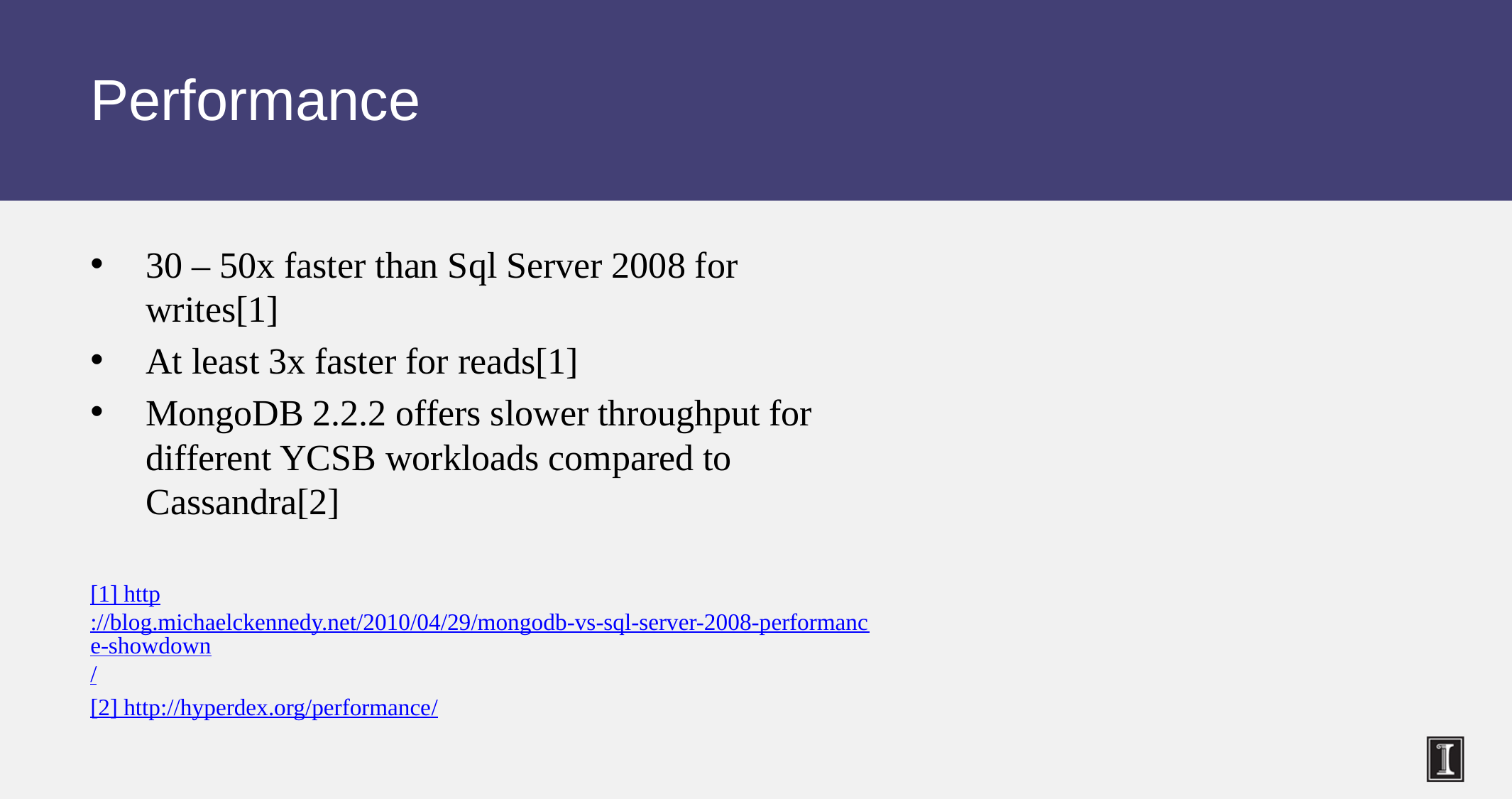

# Performance
30 – 50x faster than Sql Server 2008 for writes[1]
At least 3x faster for reads[1]
MongoDB 2.2.2 offers slower throughput for different YCSB workloads compared to Cassandra[2]

[1] http://blog.michaelckennedy.net/2010/04/29/mongodb-vs-sql-server-2008-performance-showdown/
[2] http://hyperdex.org/performance/